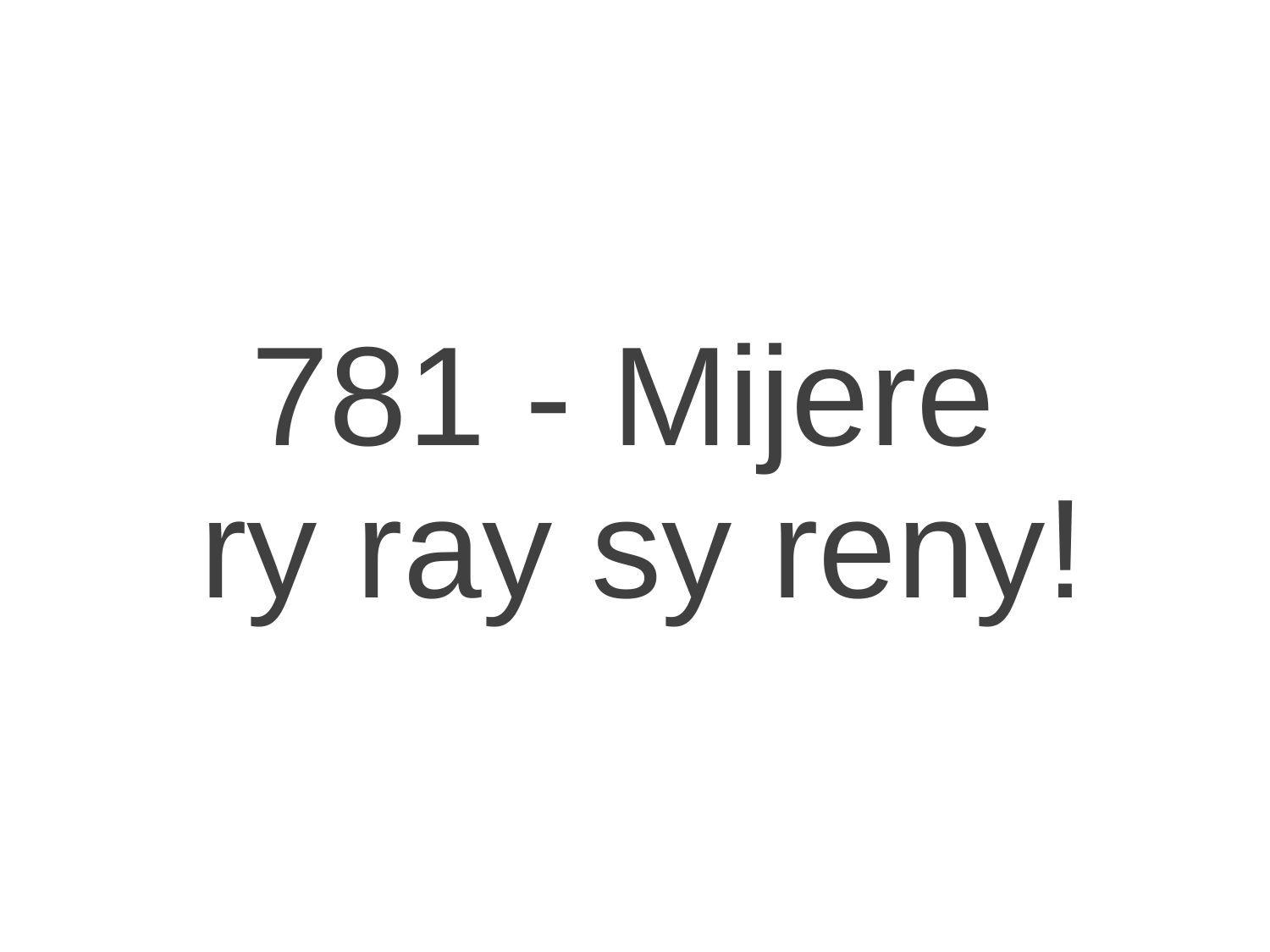

781 - Mijere
ry ray sy reny!